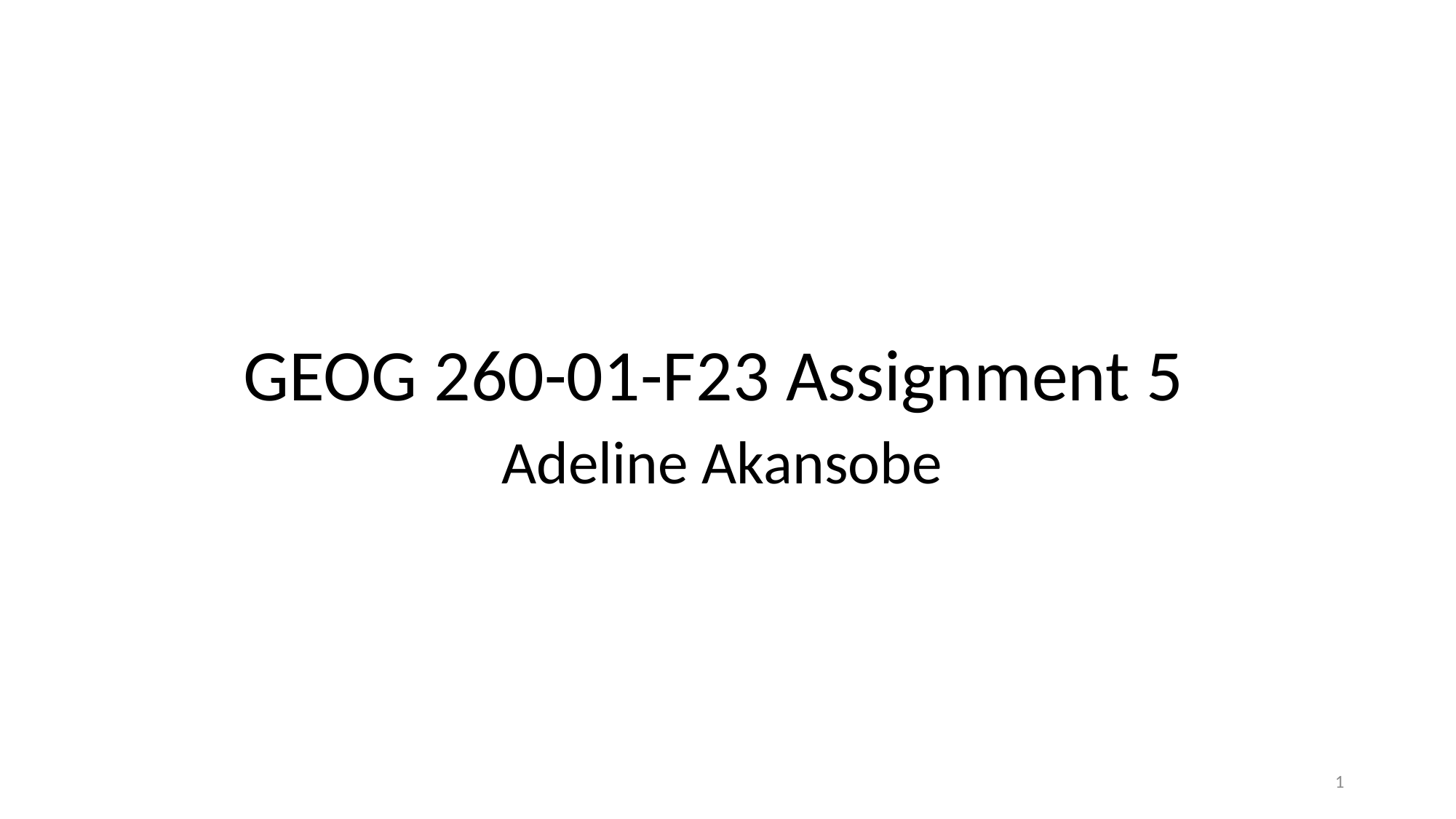

GEOG 260-01-F23 Assignment 5
Adeline Akansobe

1